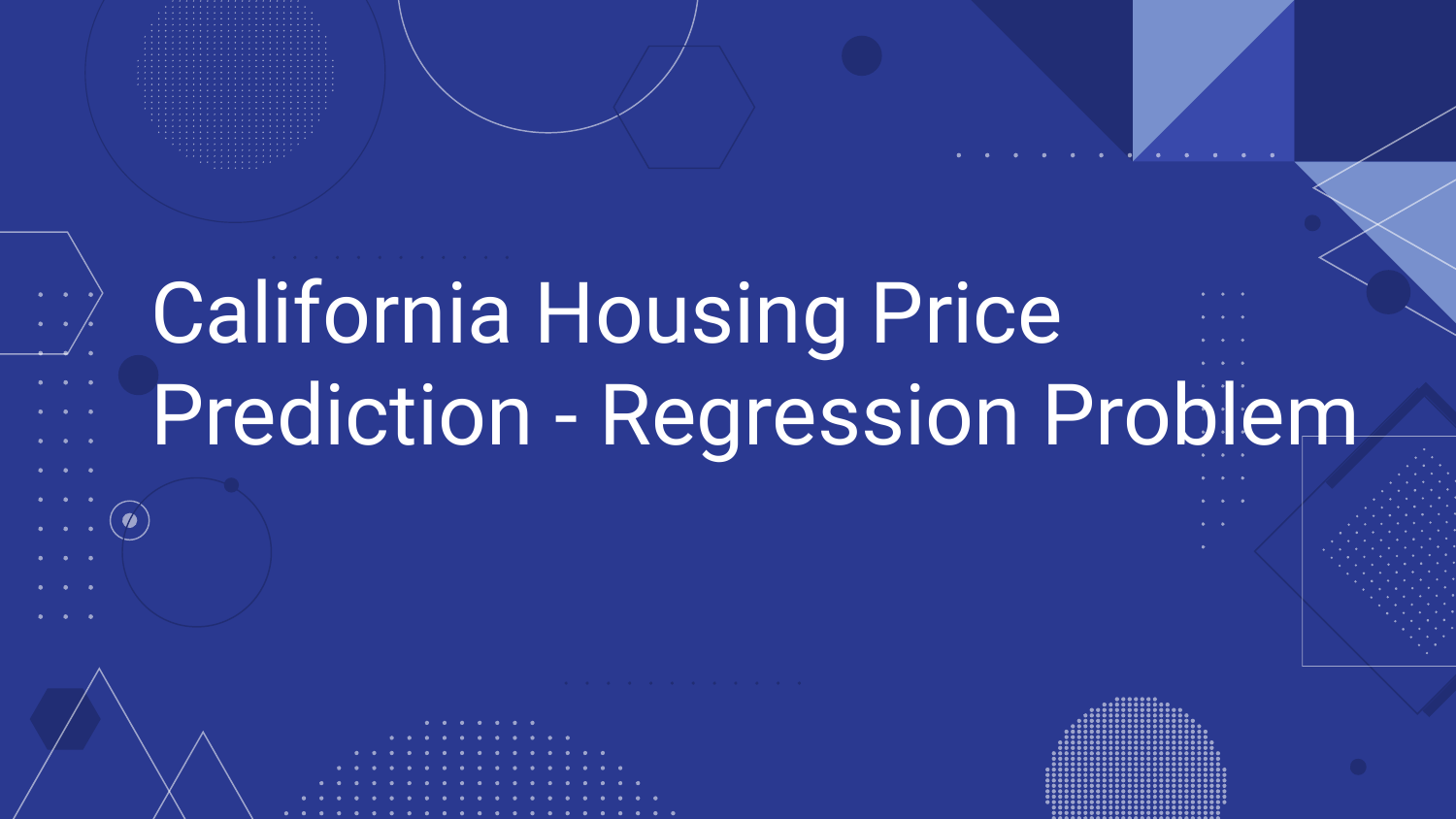

# California Housing Price Prediction - Regression Problem